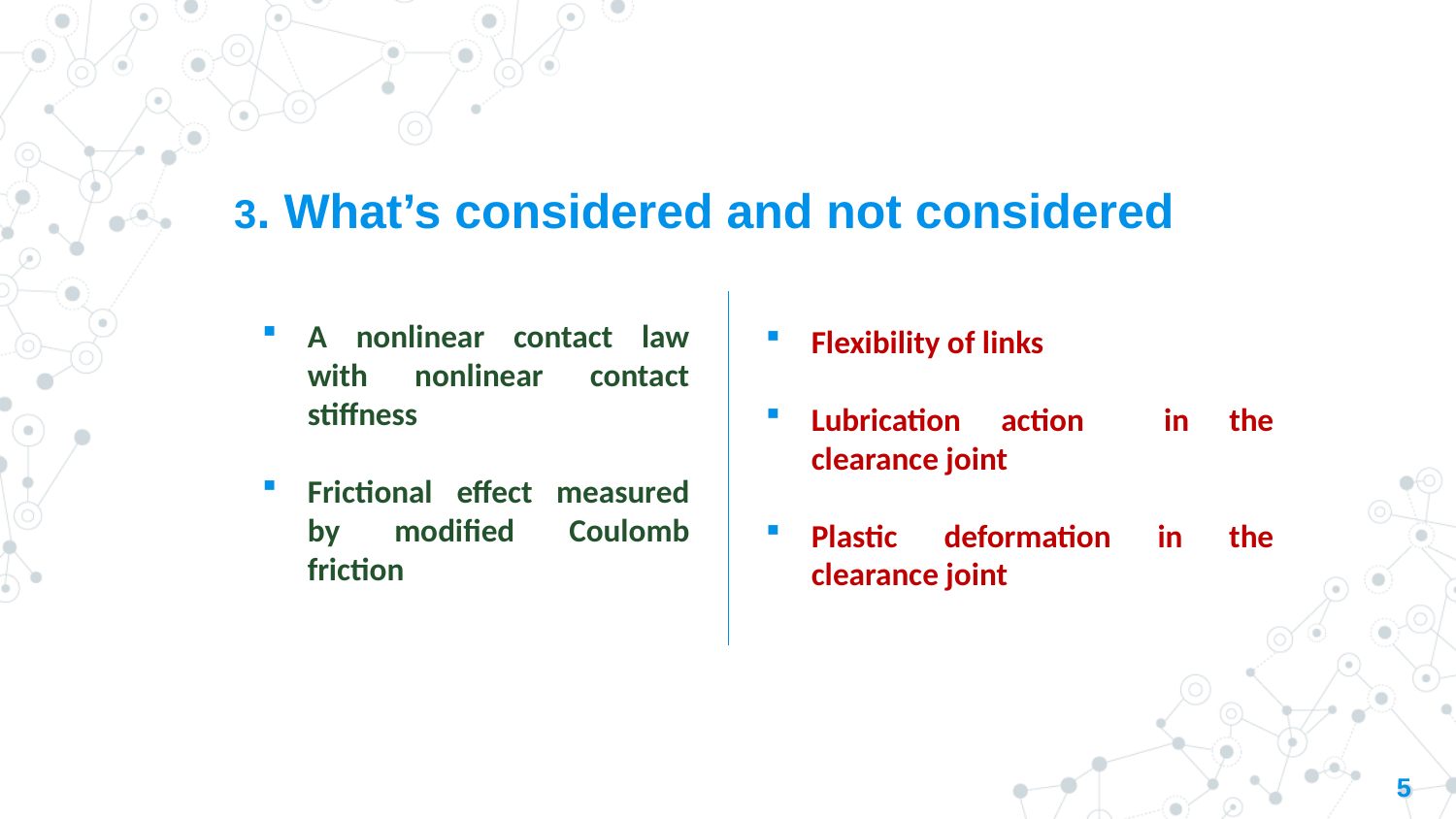

3. What’s considered and not considered
Flexibility of links

Lubrication action  in the clearance joint

Plastic deformation in the clearance joint

A nonlinear contact law with nonlinear contact stiffness

Frictional effect measured by modified Coulomb friction

5